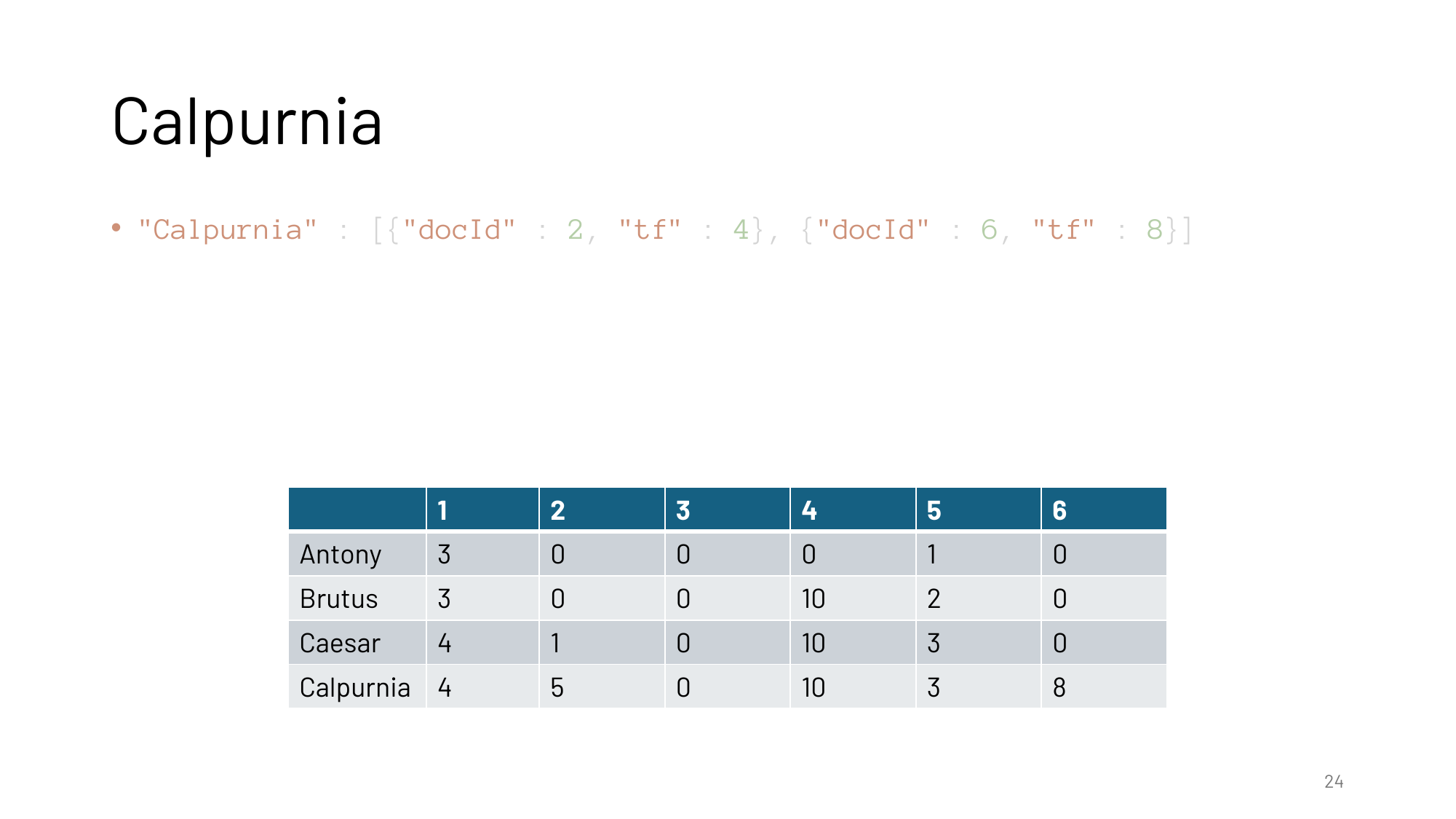

# Calpurnia
"Calpurnia" : [{"docId" : 2, "tf" : 4}, {"docId" : 6, "tf" : 8}]

|  | 1 | 2 | 3 | 4 | 5 | 6 |
| --- | --- | --- | --- | --- | --- | --- |
| Antony | 3 | 0 | 0 | 0 | 1 | 0 |
| Brutus | 3 | 0 | 0 | 10 | 2 | 0 |
| Caesar | 4 | 1 | 0 | 10 | 3 | 0 |
| Calpurnia | 4 | 5 | 0 | 10 | 3 | 8 |
24